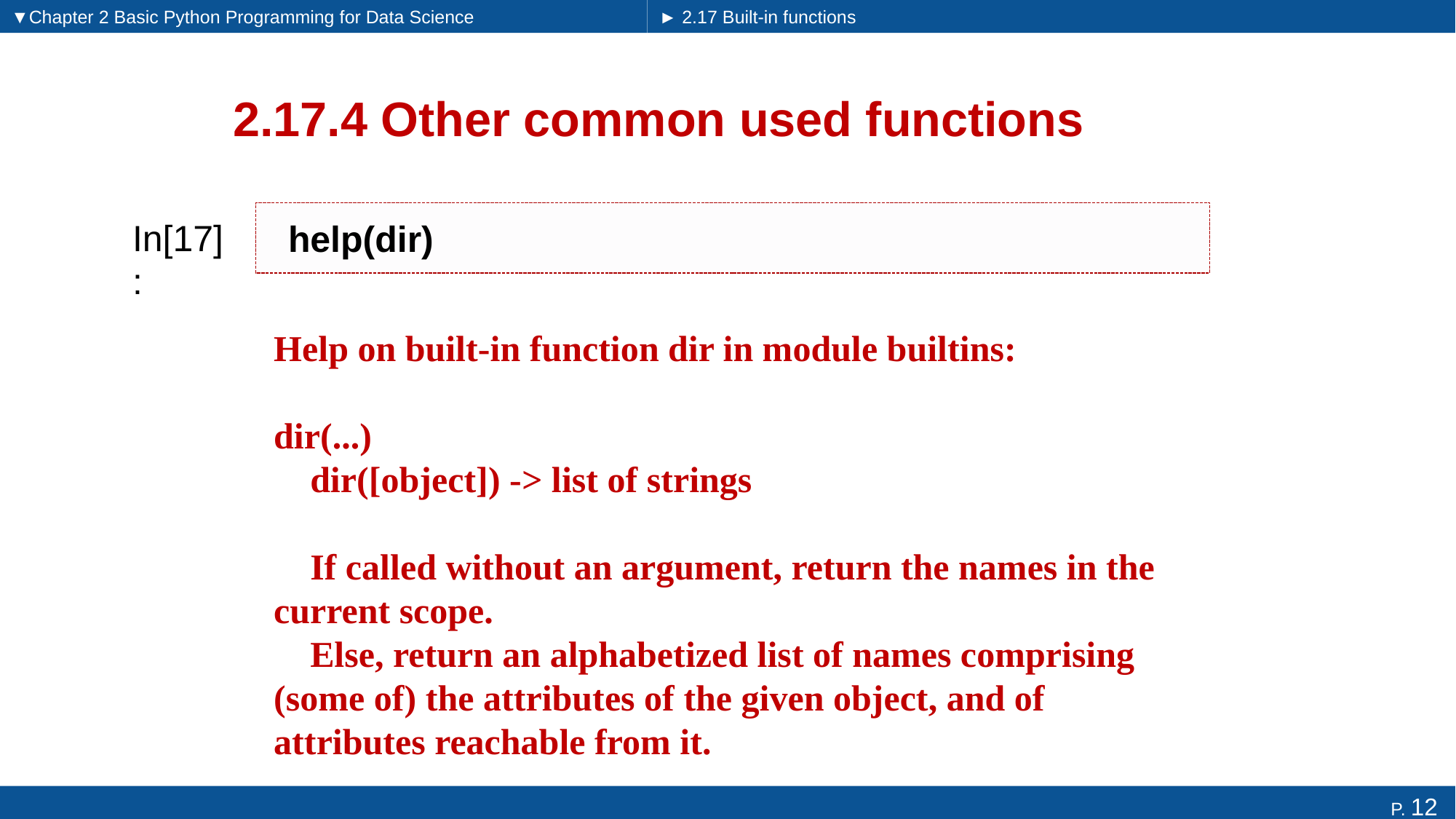

▼Chapter 2 Basic Python Programming for Data Science
► 2.17 Built-in functions
# 2.17.4 Other common used functions
help(dir)
In[17]:
Help on built-in function dir in module builtins:

dir(...)
    dir([object]) -> list of strings

    If called without an argument, return the names in the current scope.
    Else, return an alphabetized list of names comprising (some of) the attributes of the given object, and of attributes reachable from it.